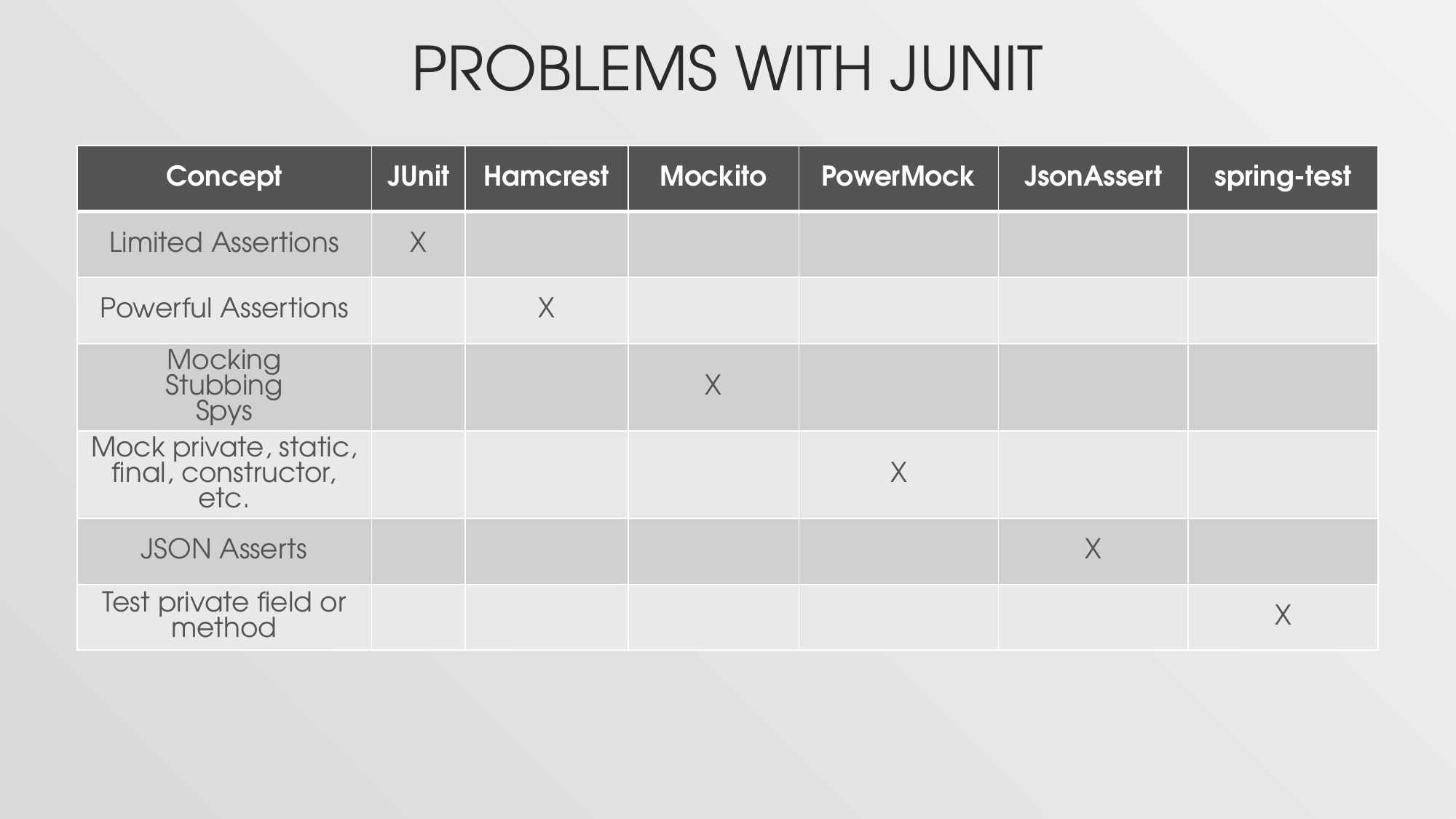

# Problems with junit
| Concept | JUnit | Hamcrest | Mockito | PowerMock | JsonAssert | spring-test |
| --- | --- | --- | --- | --- | --- | --- |
| Limited Assertions | X |  |  |  |  |  |
| Powerful Assertions |  | X |  |  |  |  |
| Mocking Stubbing Spys |  |  | X |  |  |  |
| Mock private, static, final, constructor, etc. |  |  |  | X |  |  |
| JSON Asserts |  |  |  |  | X |  |
| Test private field or method |  |  |  |  |  | X |